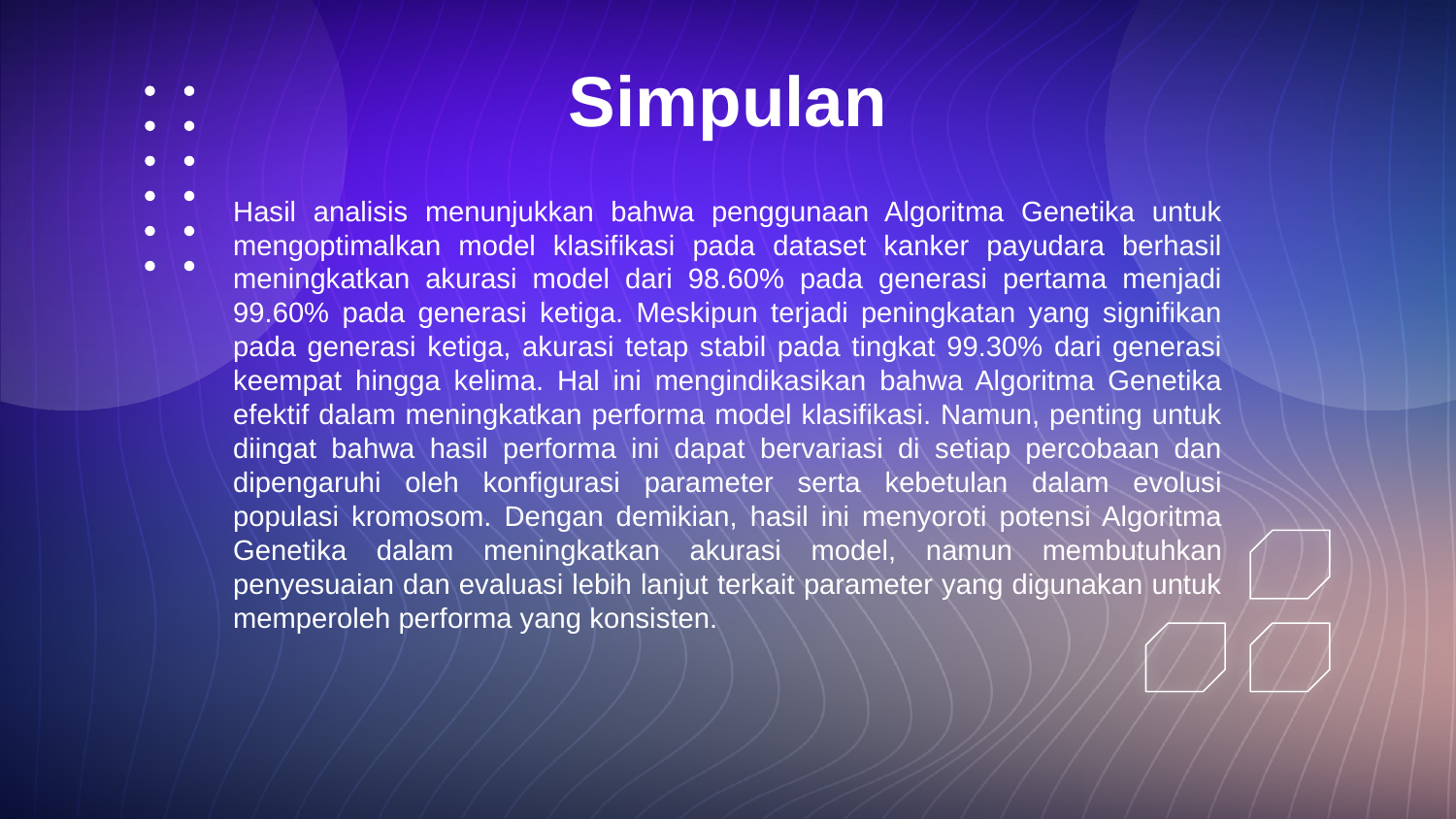

# Simpulan

Hasil analisis menunjukkan bahwa penggunaan Algoritma Genetika untuk mengoptimalkan model klasifikasi pada dataset kanker payudara berhasil meningkatkan akurasi model dari 98.60% pada generasi pertama menjadi 99.60% pada generasi ketiga. Meskipun terjadi peningkatan yang signifikan pada generasi ketiga, akurasi tetap stabil pada tingkat 99.30% dari generasi keempat hingga kelima. Hal ini mengindikasikan bahwa Algoritma Genetika efektif dalam meningkatkan performa model klasifikasi. Namun, penting untuk diingat bahwa hasil performa ini dapat bervariasi di setiap percobaan dan dipengaruhi oleh konfigurasi parameter serta kebetulan dalam evolusi populasi kromosom. Dengan demikian, hasil ini menyoroti potensi Algoritma Genetika dalam meningkatkan akurasi model, namun membutuhkan penyesuaian dan evaluasi lebih lanjut terkait parameter yang digunakan untuk memperoleh performa yang konsisten.